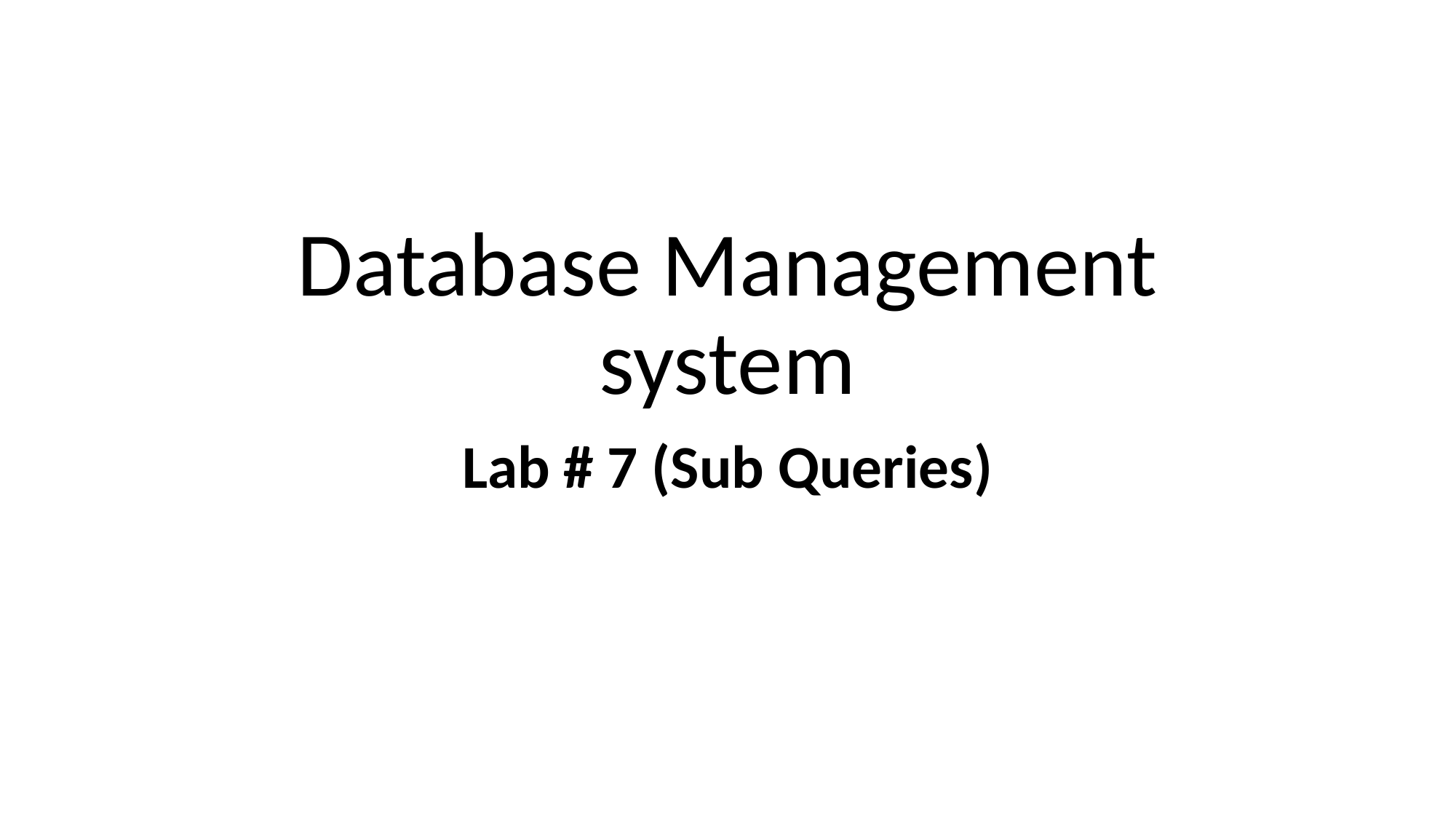

# Database Management system
Lab # 7 (Sub Queries)